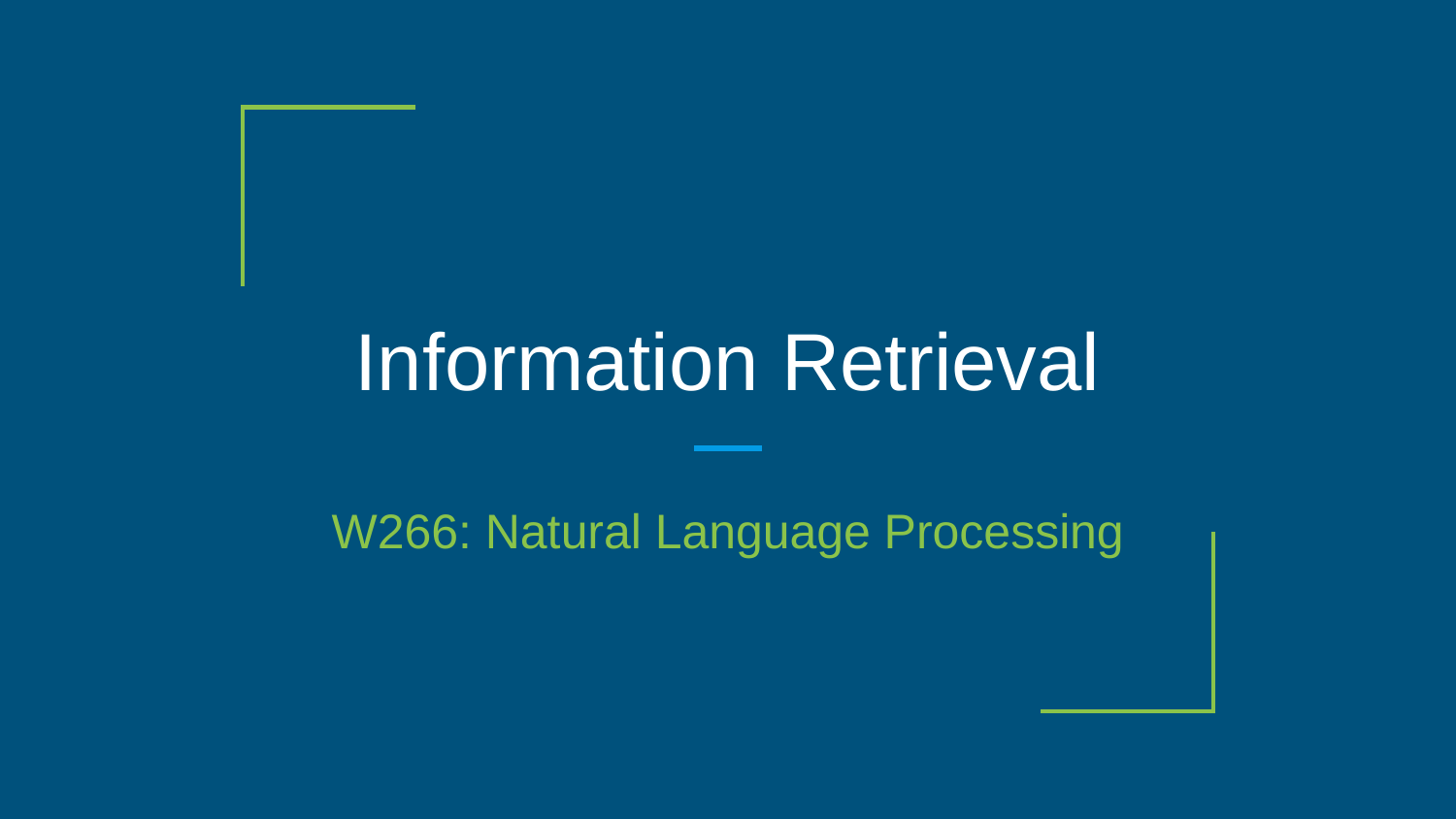

# Information Retrieval
W266: Natural Language Processing